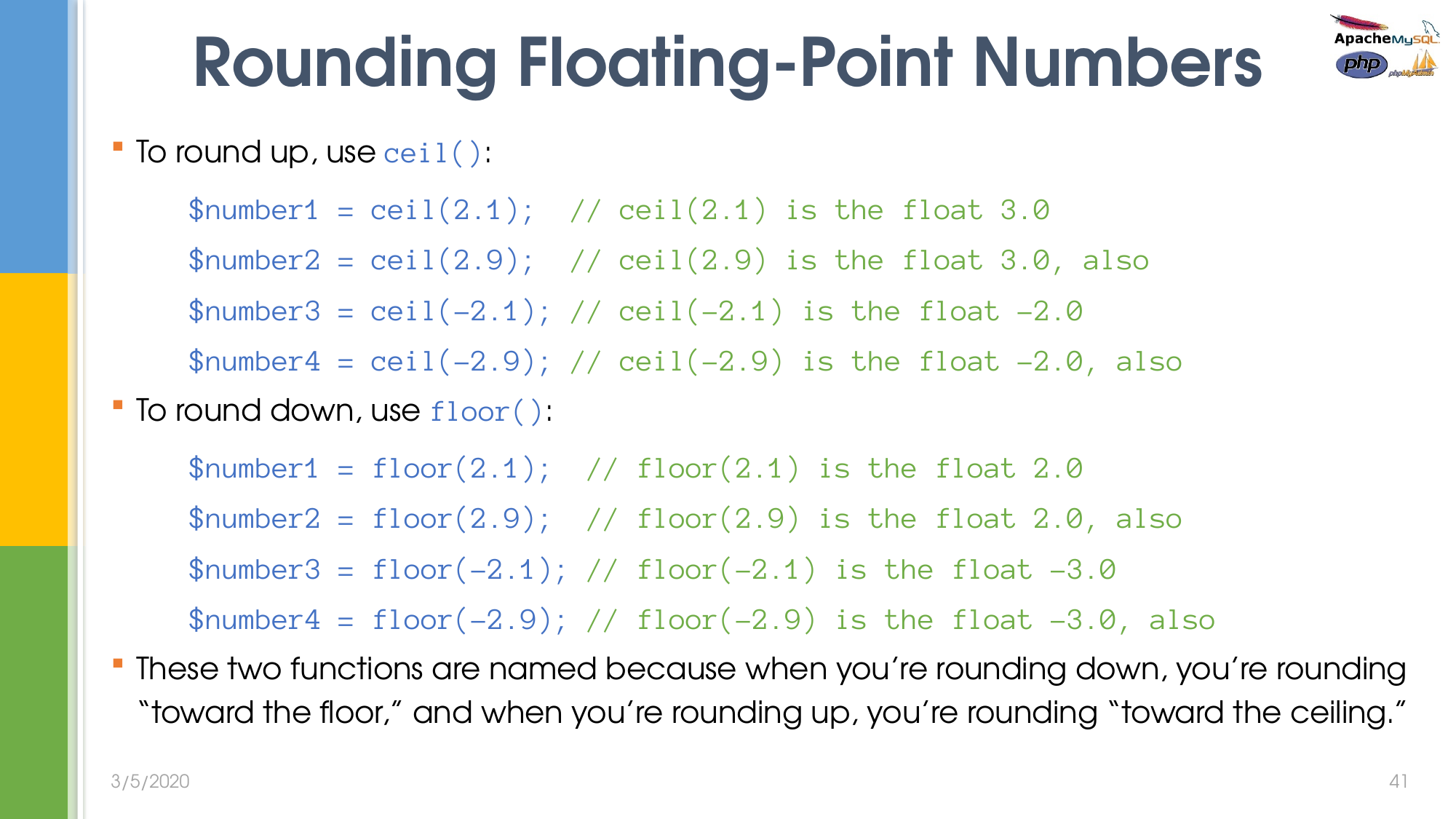

# Rounding Floating-Point Numbers
To round up, use ceil():
	$number1 = ceil(2.1);  // ceil(2.1) is the float 3.0
	$number2 = ceil(2.9);  // ceil(2.9) is the float 3.0, also
	$number3 = ceil(-2.1); // ceil(-2.1) is the float -2.0
	$number4 = ceil(-2.9); // ceil(-2.9) is the float -2.0, also
To round down, use floor():
	$number1 = floor(2.1);  // floor(2.1) is the float 2.0
	$number2 = floor(2.9);  // floor(2.9) is the float 2.0, also
	$number3 = floor(-2.1); // floor(-2.1) is the float -3.0
	$number4 = floor(-2.9); // floor(-2.9) is the float -3.0, also
These two functions are named because when you’re rounding down, you’re rounding “toward the floor,” and when you’re rounding up, you’re rounding “toward the ceiling.”
41
3/5/2020